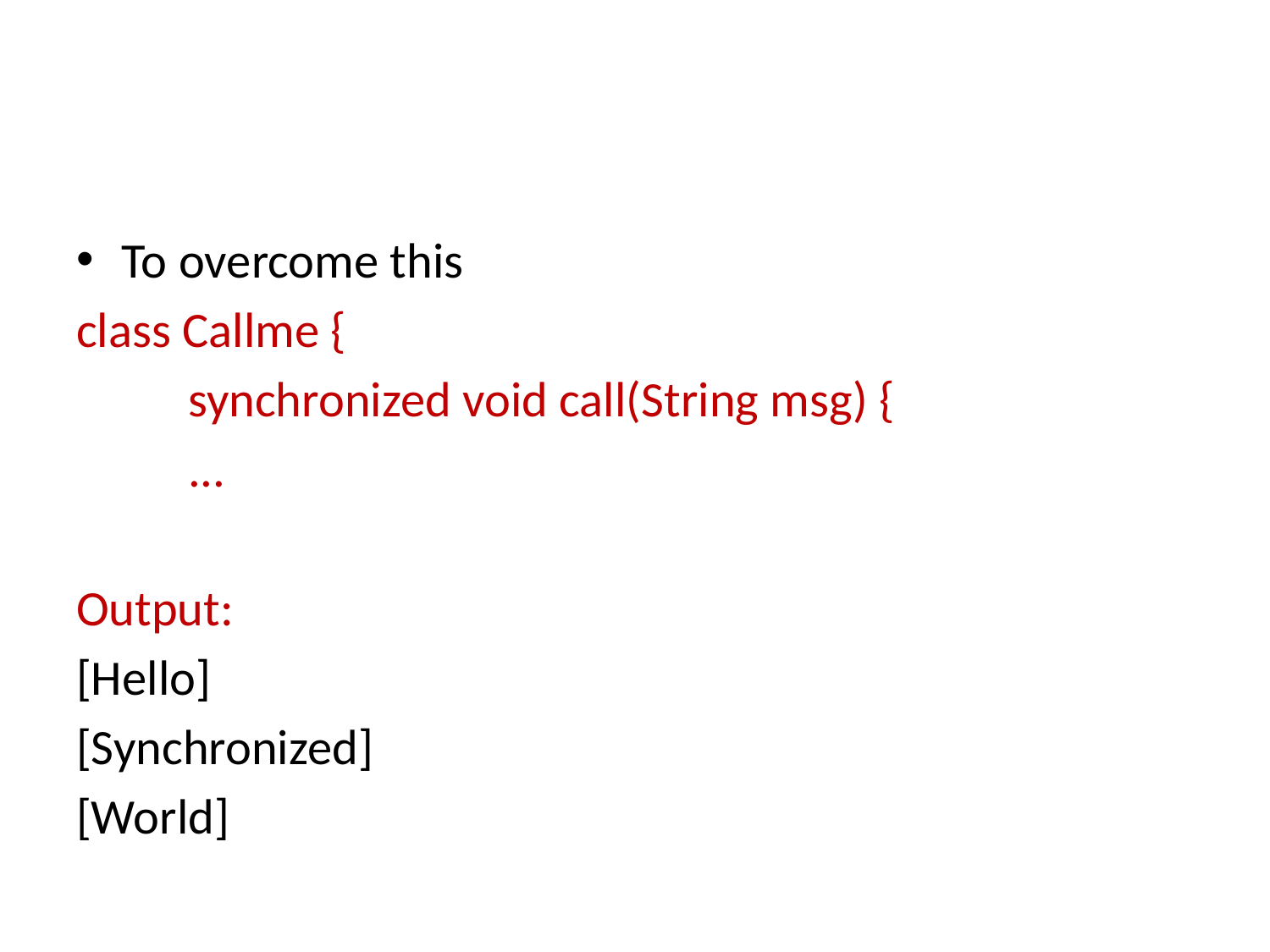

#
To overcome this
class Callme {
	synchronized void call(String msg) {
	...

Output:
[Hello]
[Synchronized]
[World]